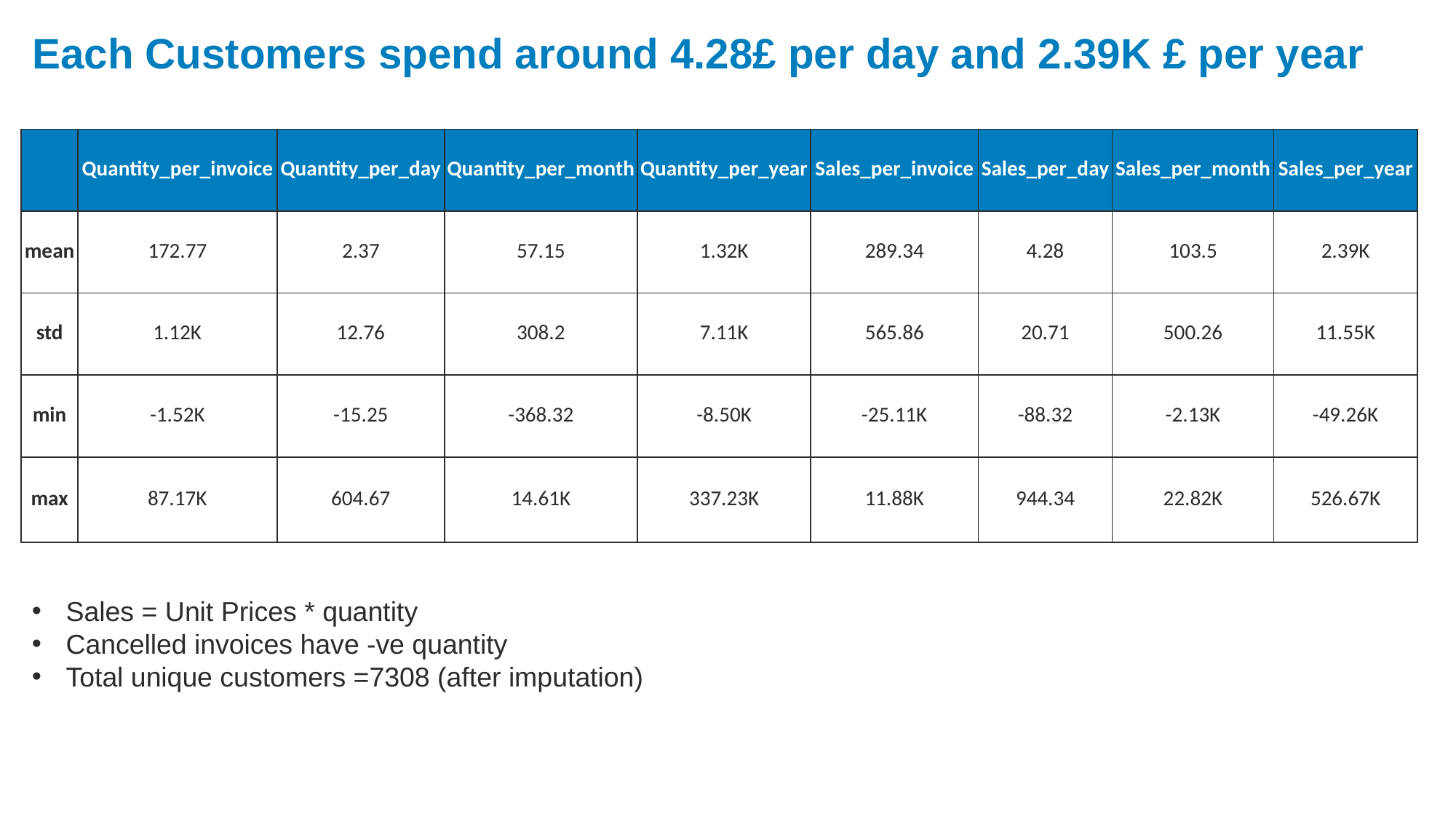

Each Customers spend around 4.28£ per day and 2.39K £ per year

|  | Quantity\_per\_invoice | Quantity\_per\_day | Quantity\_per\_month | Quantity\_per\_year | Sales\_per\_invoice | Sales\_per\_day | Sales\_per\_month | Sales\_per\_year |
| --- | --- | --- | --- | --- | --- | --- | --- | --- |
| mean | 172.77 | 2.37 | 57.15 | 1.32K | 289.34 | 4.28 | 103.5 | 2.39K |
| std | 1.12K | 12.76 | 308.2 | 7.11K | 565.86 | 20.71 | 500.26 | 11.55K |
| min | -1.52K | -15.25 | -368.32 | -8.50K | -25.11K | -88.32 | -2.13K | -49.26K |
| max | 87.17K | 604.67 | 14.61K | 337.23K | 11.88K | 944.34 | 22.82K | 526.67K |
Sales = Unit Prices * quantity
Cancelled invoices have -ve quantity
Total unique customers =7308 (after imputation)